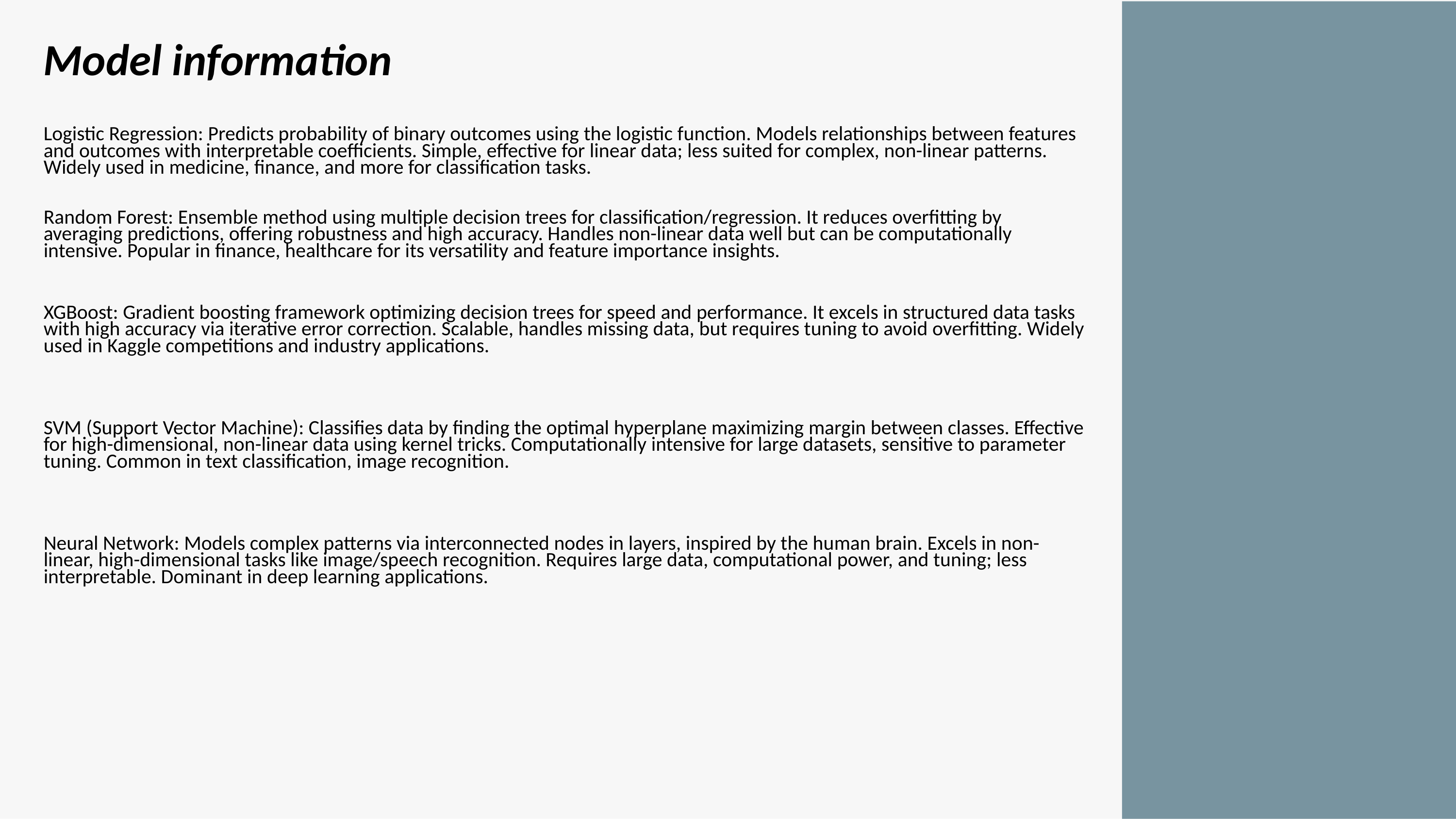

Model information
Logistic Regression: Predicts probability of binary outcomes using the logistic function. Models relationships between features and outcomes with interpretable coefficients. Simple, effective for linear data; less suited for complex, non-linear patterns. Widely used in medicine, finance, and more for classification tasks.

Random Forest: Ensemble method using multiple decision trees for classification/regression. It reduces overfitting by averaging predictions, offering robustness and high accuracy. Handles non-linear data well but can be computationally intensive. Popular in finance, healthcare for its versatility and feature importance insights.

XGBoost: Gradient boosting framework optimizing decision trees for speed and performance. It excels in structured data tasks with high accuracy via iterative error correction. Scalable, handles missing data, but requires tuning to avoid overfitting. Widely used in Kaggle competitions and industry applications.

SVM (Support Vector Machine): Classifies data by finding the optimal hyperplane maximizing margin between classes. Effective for high-dimensional, non-linear data using kernel tricks. Computationally intensive for large datasets, sensitive to parameter tuning. Common in text classification, image recognition.

Neural Network: Models complex patterns via interconnected nodes in layers, inspired by the human brain. Excels in non-linear, high-dimensional tasks like image/speech recognition. Requires large data, computational power, and tuning; less interpretable. Dominant in deep learning applications.